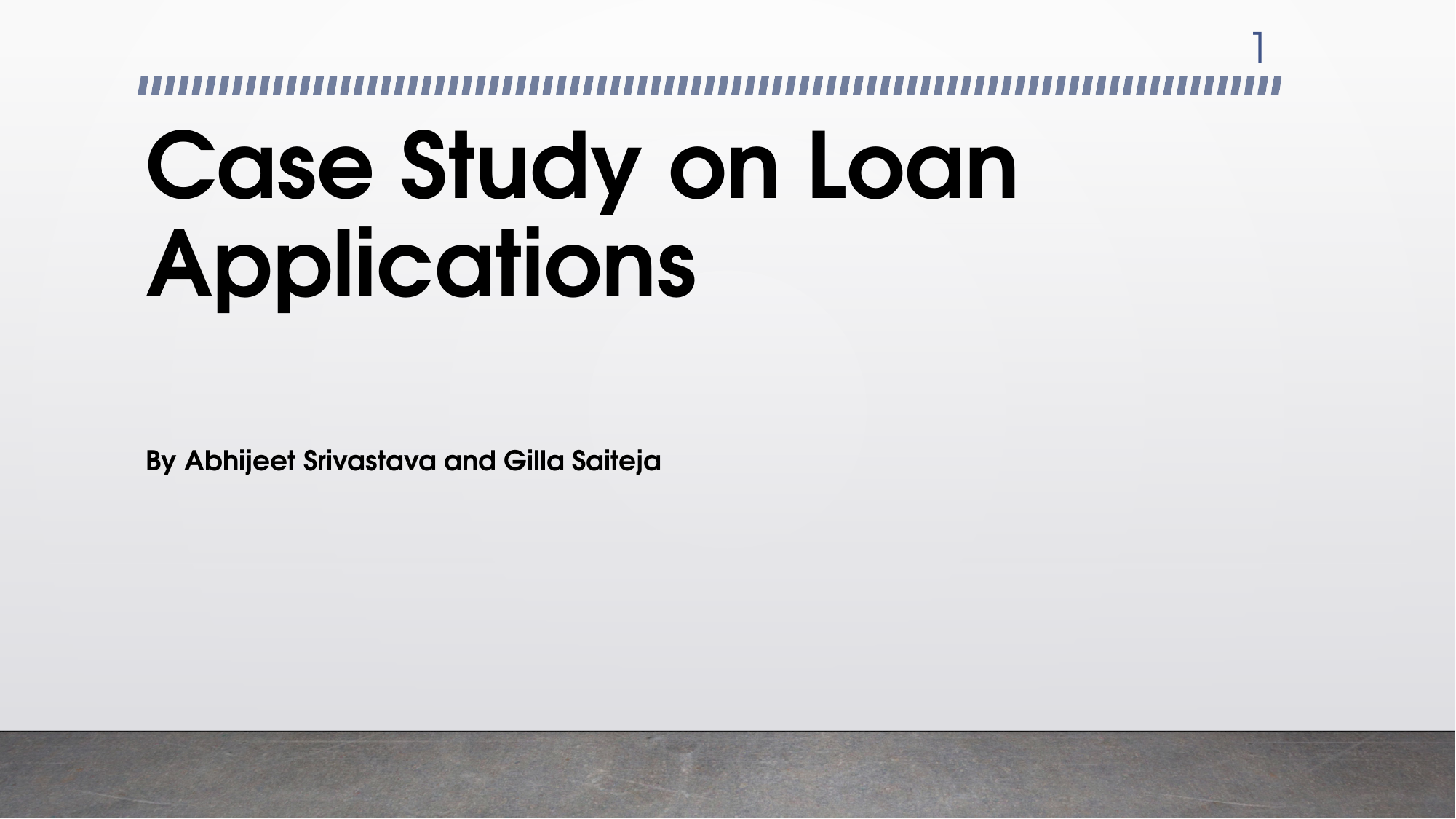

1
# Case Study on Loan Applications
By Abhijeet Srivastava and Gilla Saiteja